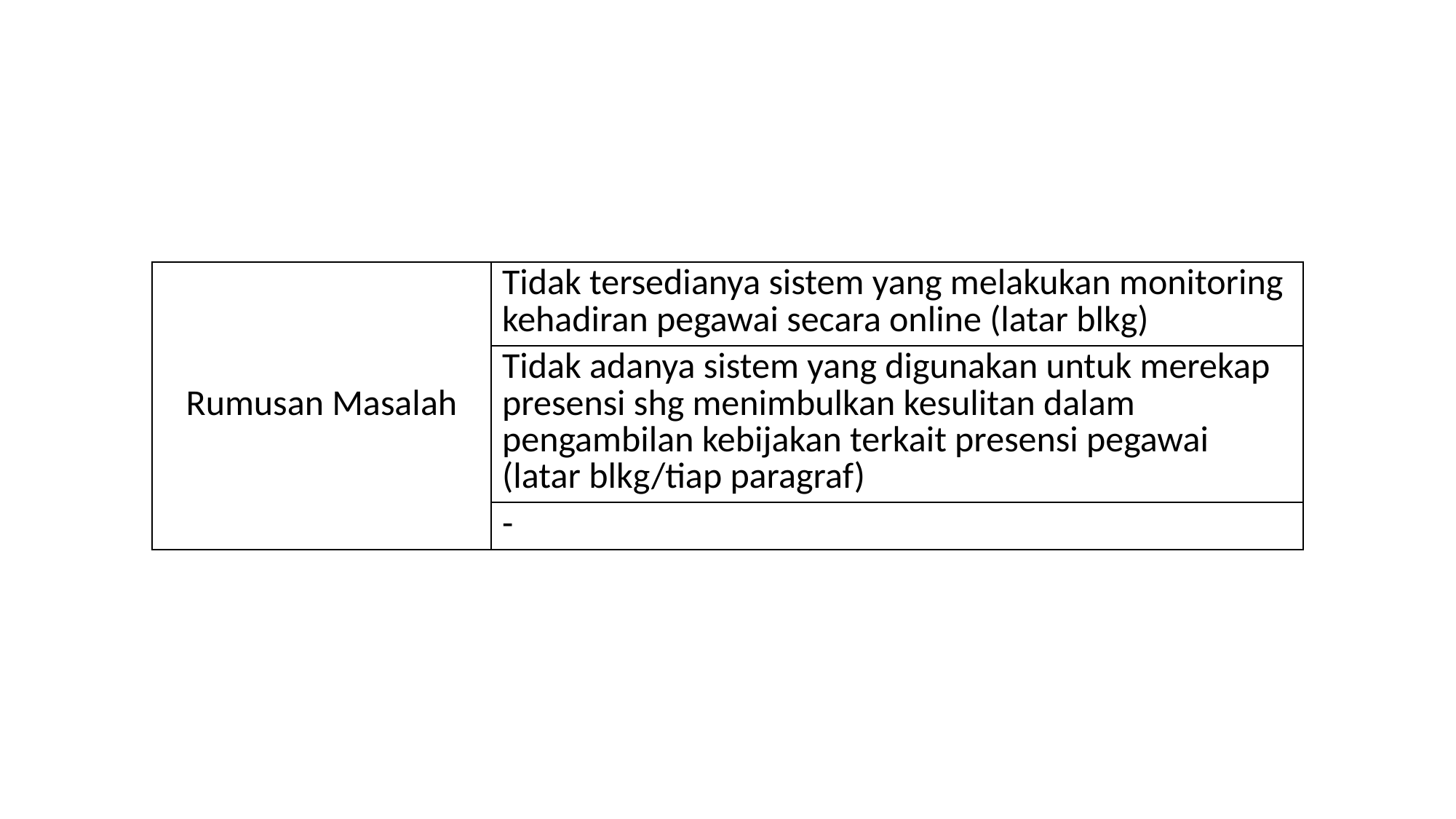

| Rumusan Masalah | Tidak tersedianya sistem yang melakukan monitoring kehadiran pegawai secara online (latar blkg) |
| --- | --- |
|  | Tidak adanya sistem yang digunakan untuk merekap presensi shg menimbulkan kesulitan dalam pengambilan kebijakan terkait presensi pegawai (latar blkg/tiap paragraf) |
|  | - |